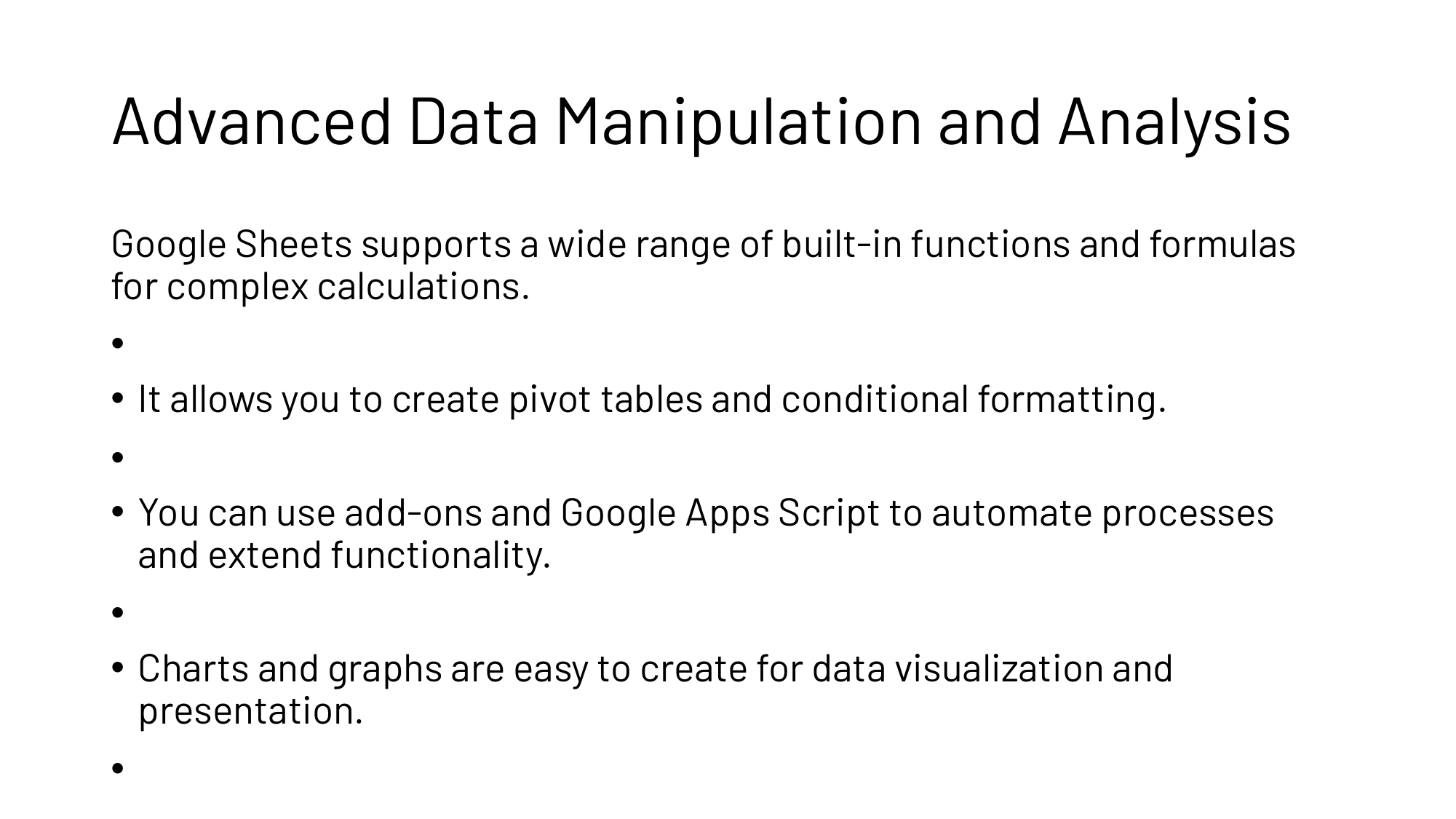

# Advanced Data Manipulation and Analysis
Google Sheets supports a wide range of built-in functions and formulas for complex calculations.

It allows you to create pivot tables and conditional formatting.

You can use add-ons and Google Apps Script to automate processes and extend functionality.

Charts and graphs are easy to create for data visualization and presentation.